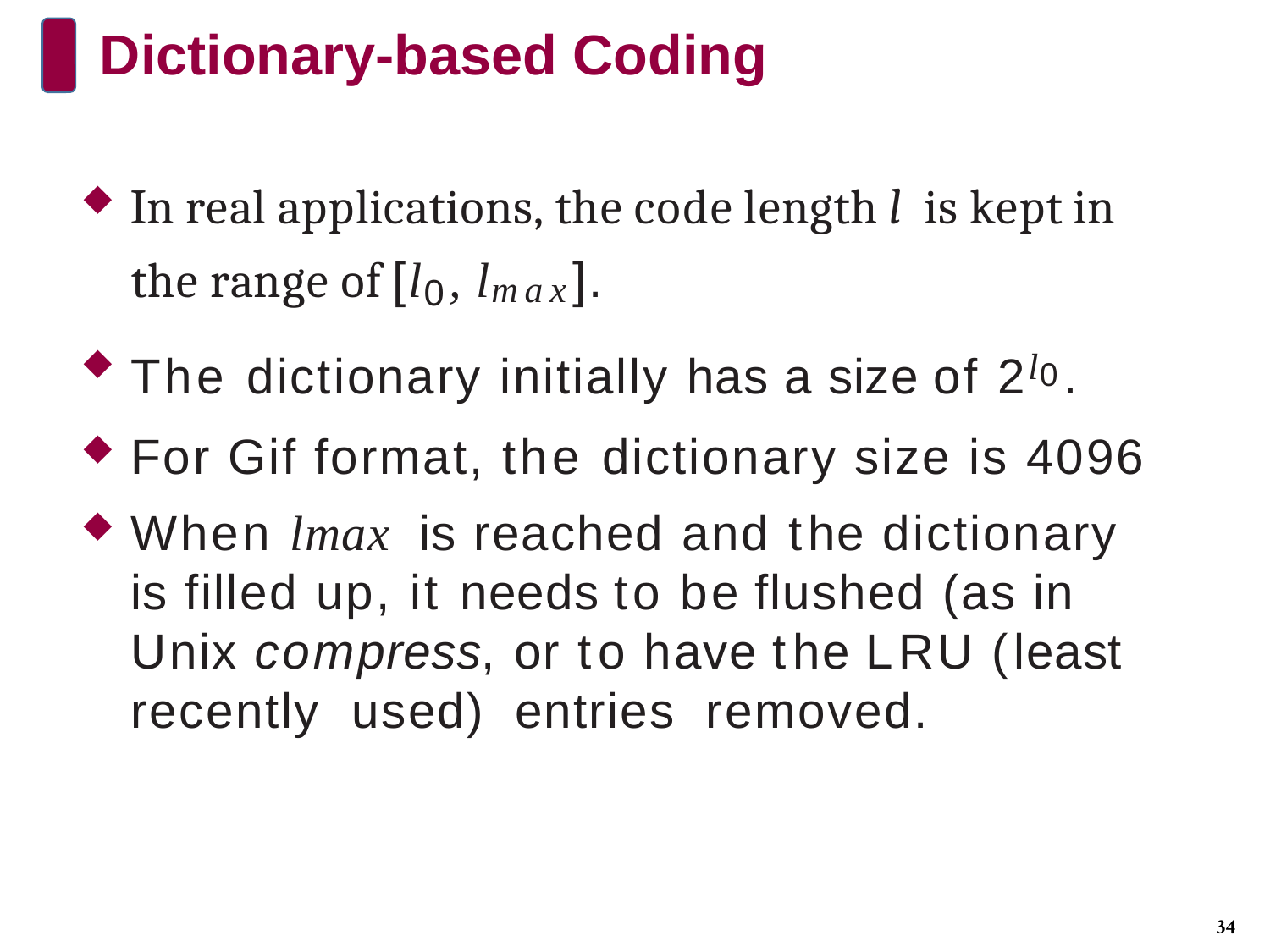

# Dictionary-based Coding

In real applications, the code length l  is kept in the range of [l0, lmax].
The dictionary initially has a size of 2l0.
For Gif format, the dictionary size is 4096
When lmax  is reached and the dictionary is filled up, it needs to be flushed (as in Unix compress, or to have the LRU (least recently  used)  entries  removed.

34